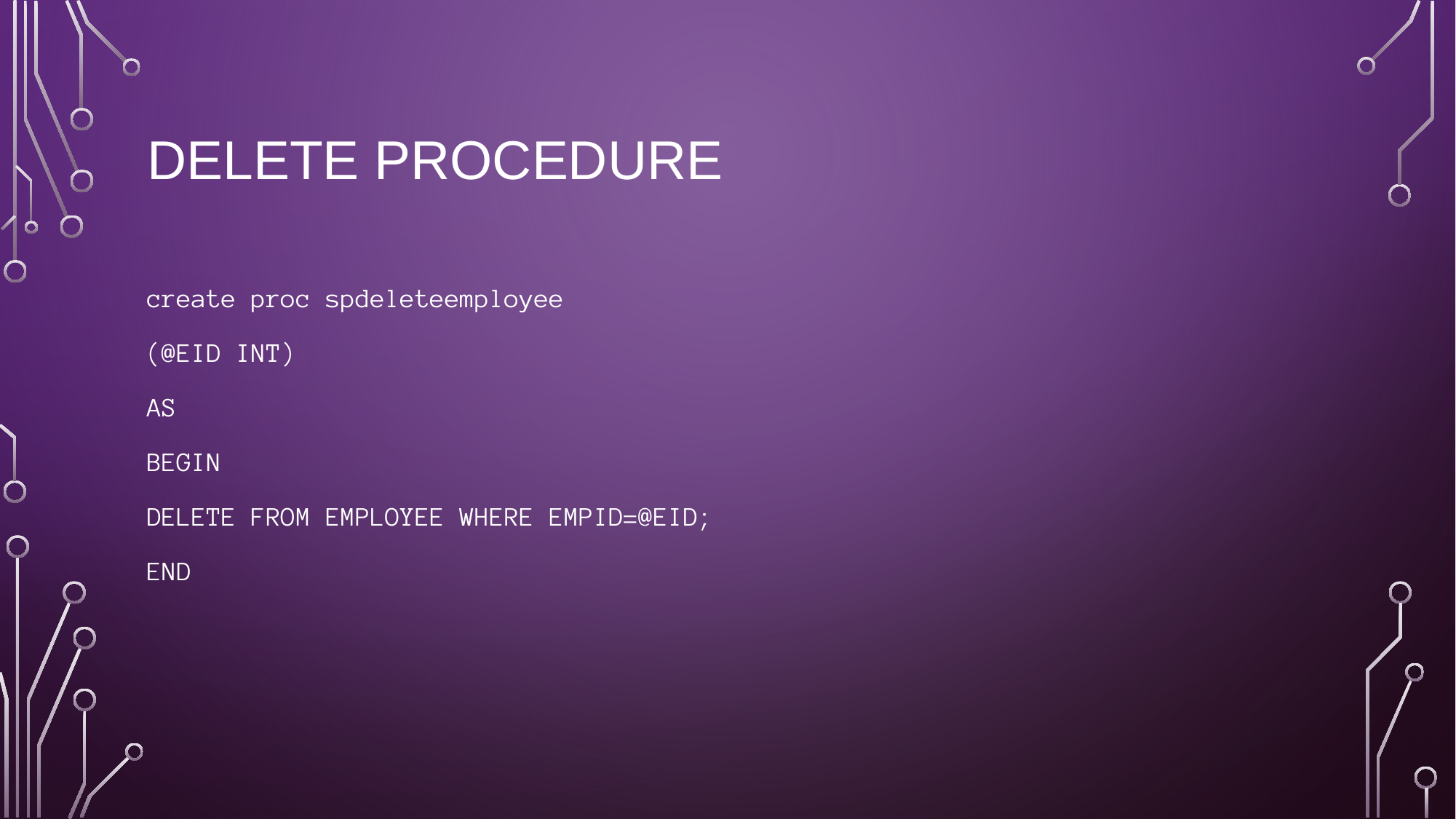

# Delete Procedure
create proc spdeleteemployee
(@EID INT)
AS
BEGIN
DELETE FROM EMPLOYEE WHERE EMPID=@EID;
END